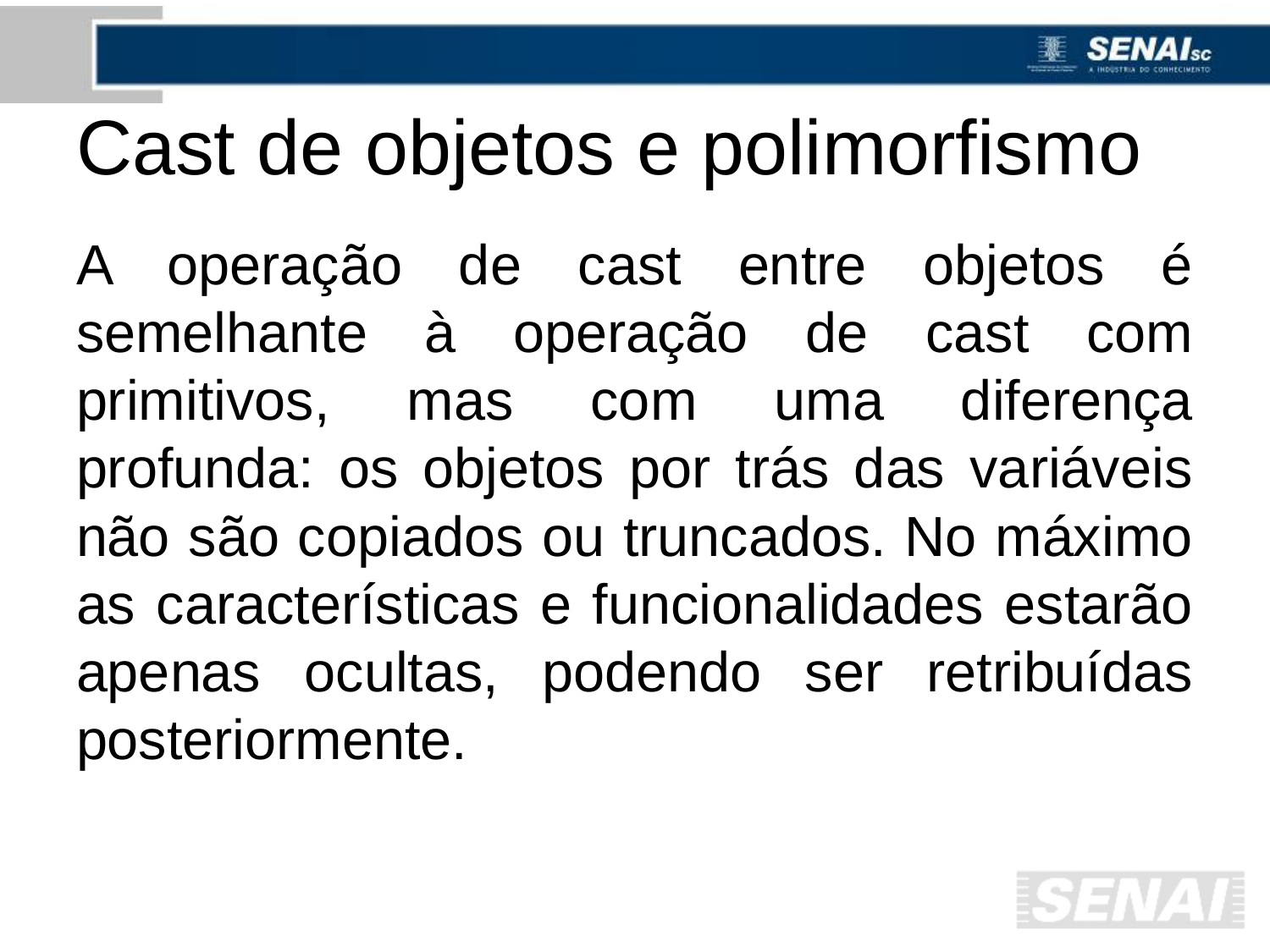

# Cast de objetos e polimorfismo
A operação de cast entre objetos é semelhante à operação de cast com primitivos, mas com uma diferença profunda: os objetos por trás das variáveis não são copiados ou truncados. No máximo as características e funcionalidades estarão apenas ocultas, podendo ser retribuídas posteriormente.